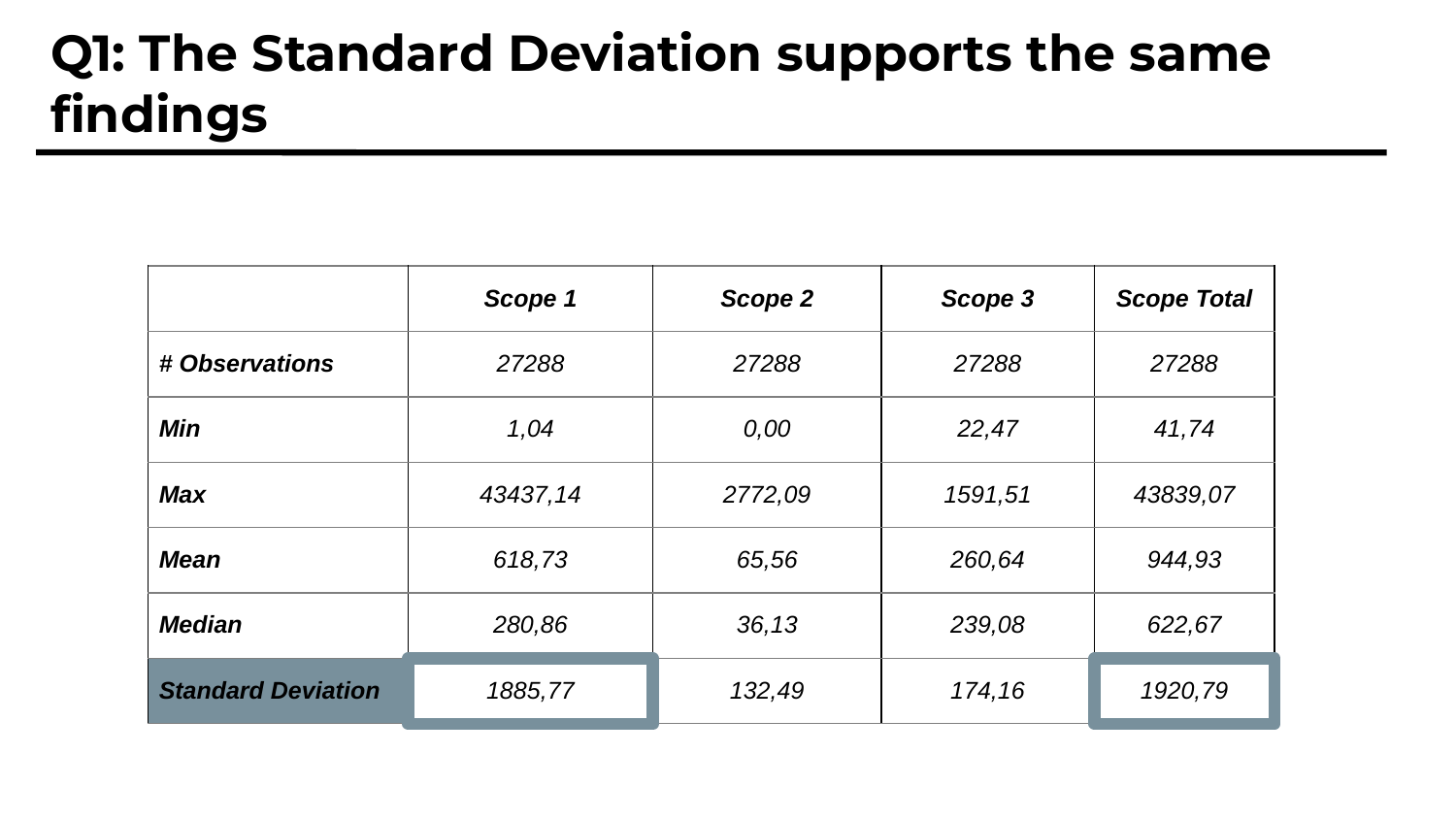

Q1: The Standard Deviation supports the same findings
|  | Scope 1 | Scope 2 | Scope 3 | Scope Total |
| --- | --- | --- | --- | --- |
| # Observations | 27288 | 27288 | 27288 | 27288 |
| Min | 1,04 | 0,00 | 22,47 | 41,74 |
| Max | 43437,14 | 2772,09 | 1591,51 | 43839,07 |
| Mean | 618,73 | 65,56 | 260,64 | 944,93 |
| Median | 280,86 | 36,13 | 239,08 | 622,67 |
| Standard Deviation | 1885,77 | 132,49 | 174,16 | 1920,79 |